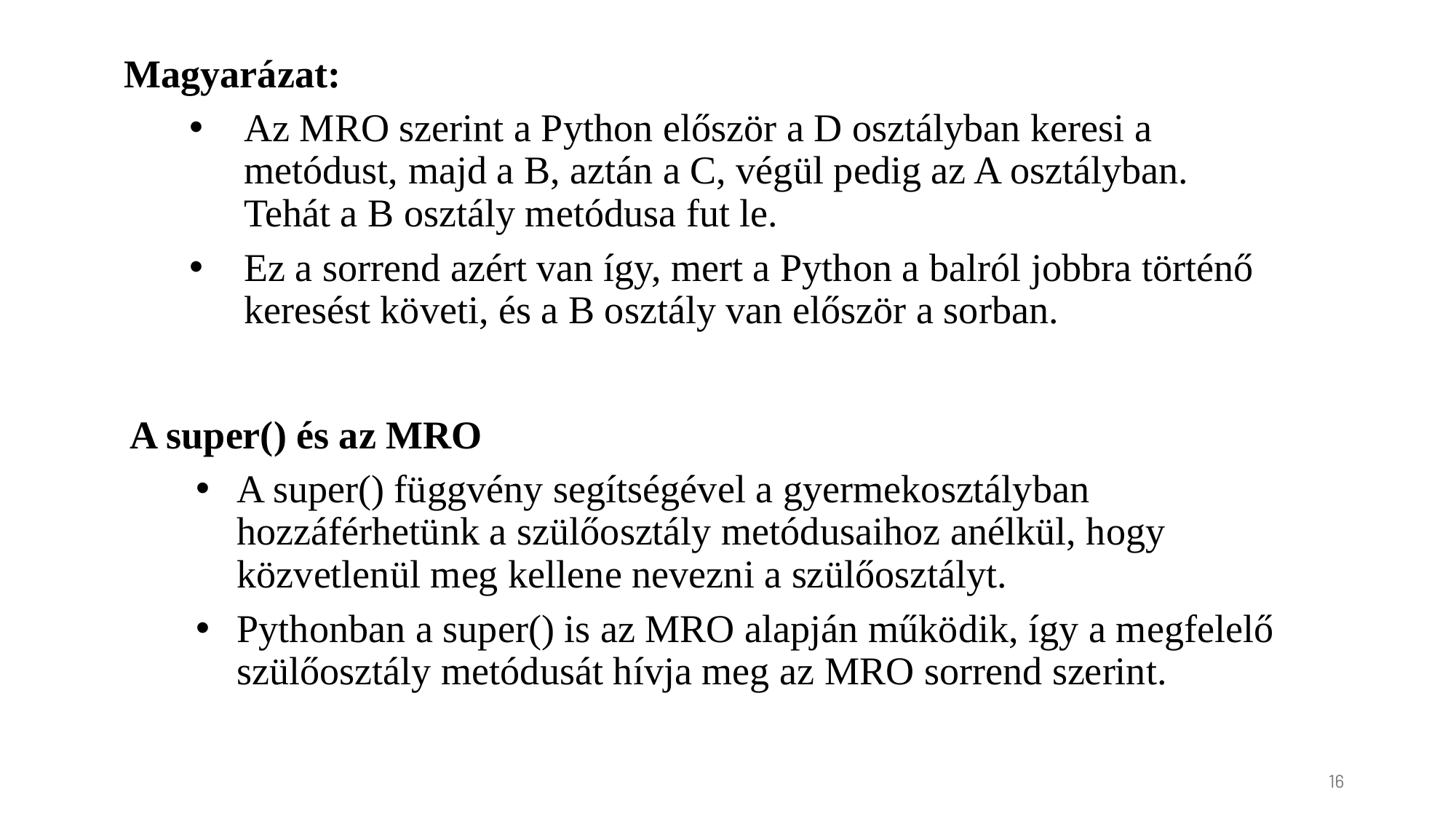

Magyarázat:
Az MRO szerint a Python először a D osztályban keresi a metódust, majd a B, aztán a C, végül pedig az A osztályban. Tehát a B osztály metódusa fut le.
Ez a sorrend azért van így, mert a Python a balról jobbra történő keresést követi, és a B osztály van először a sorban.
A super() és az MRO
A super() függvény segítségével a gyermekosztályban hozzáférhetünk a szülőosztály metódusaihoz anélkül, hogy közvetlenül meg kellene nevezni a szülőosztályt.
Pythonban a super() is az MRO alapján működik, így a megfelelő szülőosztály metódusát hívja meg az MRO sorrend szerint.
16